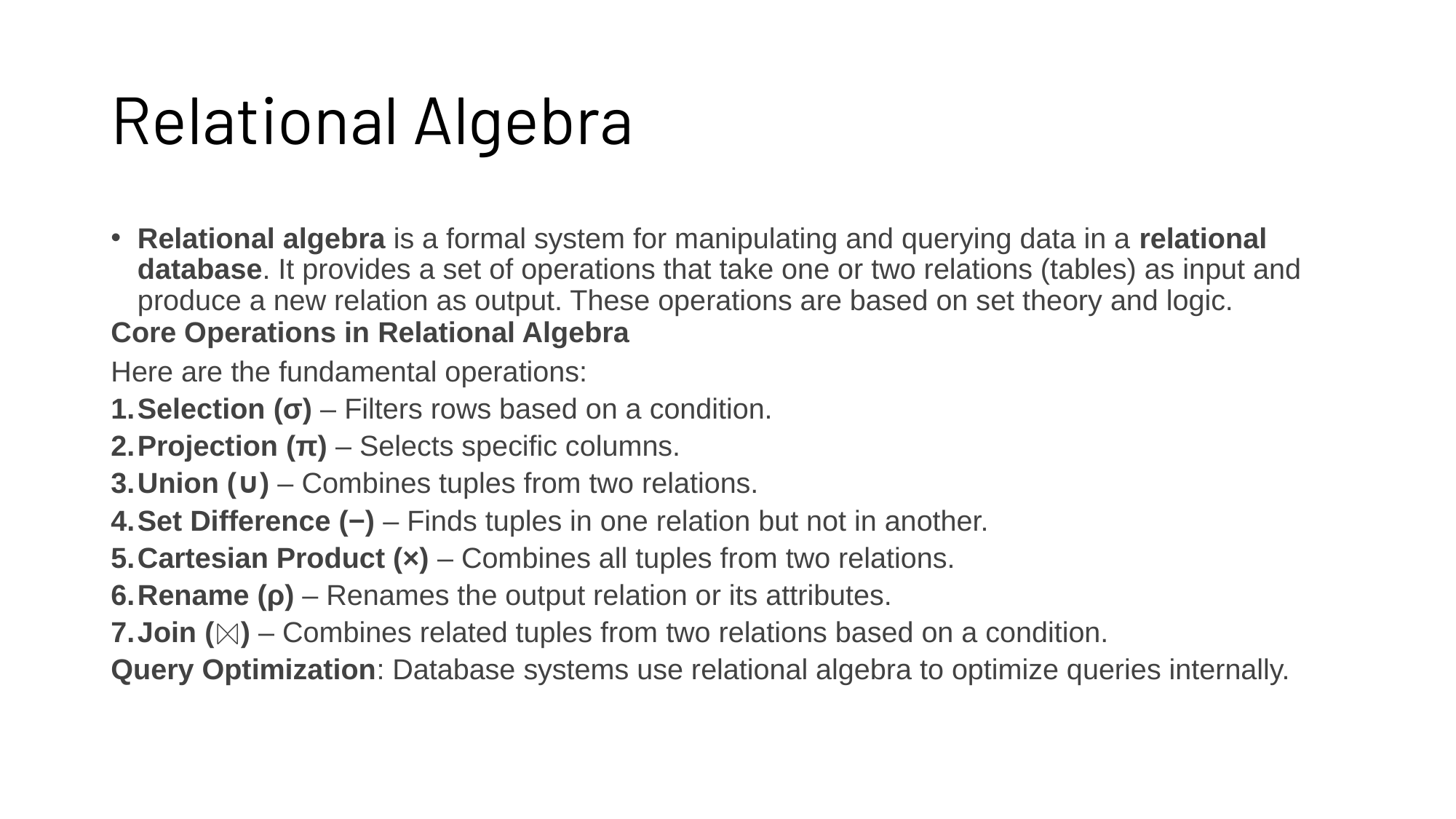

# Relational Algebra
Relational algebra is a formal system for manipulating and querying data in a relational database. It provides a set of operations that take one or two relations (tables) as input and produce a new relation as output. These operations are based on set theory and logic.
Core Operations in Relational Algebra
Here are the fundamental operations:
Selection (σ) – Filters rows based on a condition.
Projection (π) – Selects specific columns.
Union (∪) – Combines tuples from two relations.
Set Difference (−) – Finds tuples in one relation but not in another.
Cartesian Product (×) – Combines all tuples from two relations.
Rename (ρ) – Renames the output relation or its attributes.
Join (⨝) – Combines related tuples from two relations based on a condition.
Query Optimization: Database systems use relational algebra to optimize queries internally.